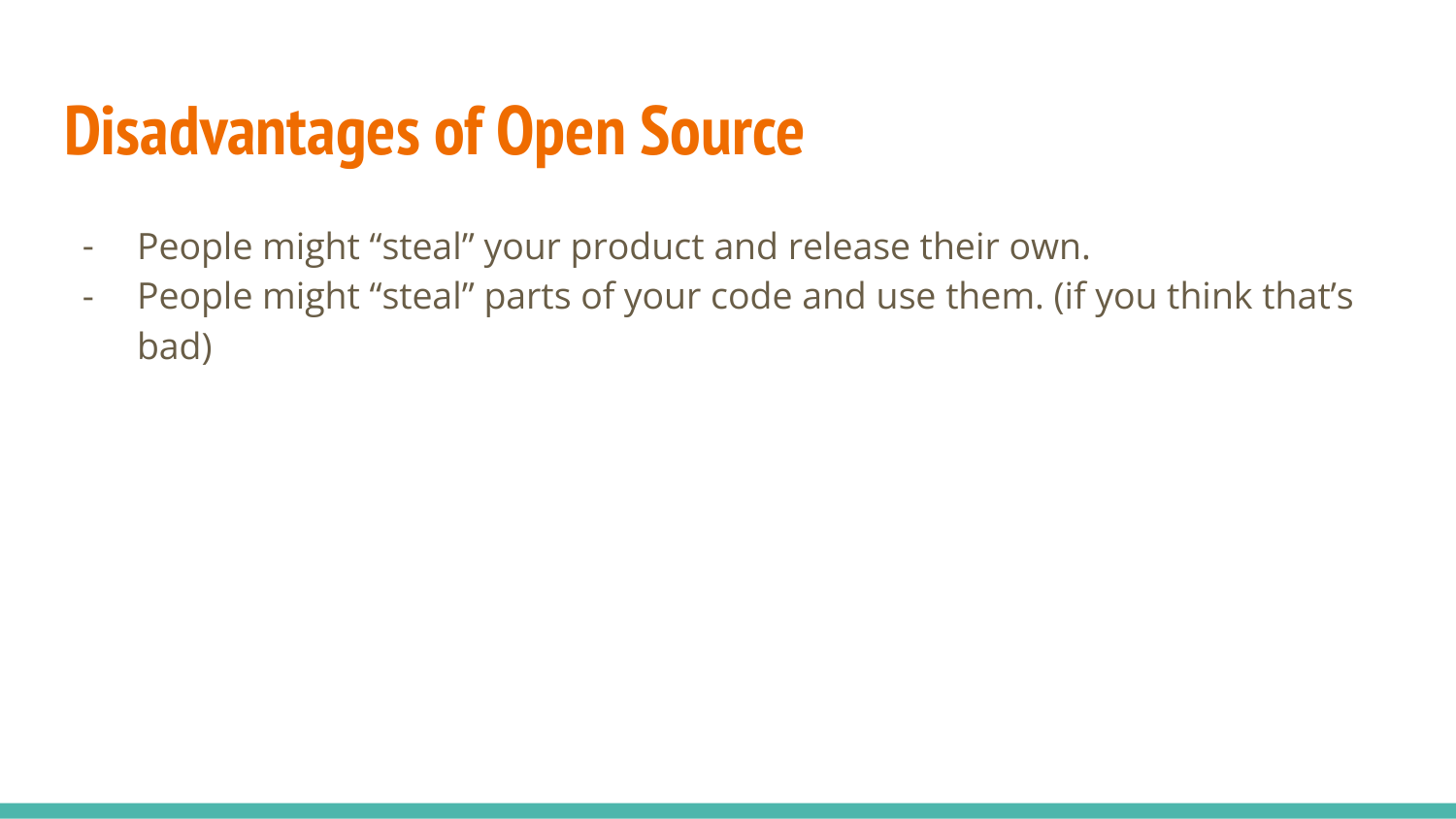

# Disadvantages of Open Source
People might “steal” your product and release their own.
People might “steal” parts of your code and use them. (if you think that’s bad)